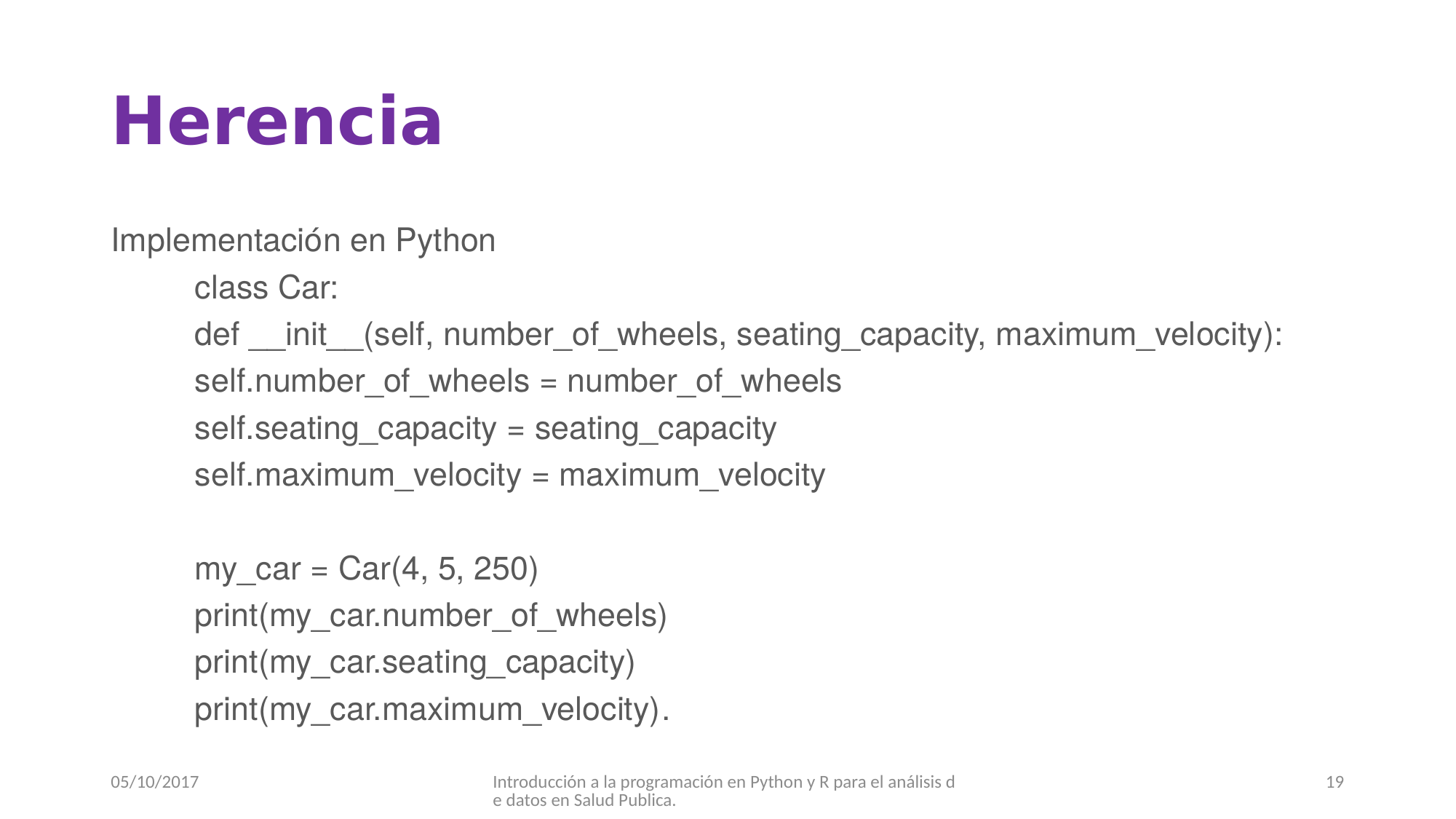

# Herencia
Implementación en Python
	class Car:
	def __init__(self, number_of_wheels, seating_capacity, maximum_velocity):
	self.number_of_wheels = number_of_wheels
	self.seating_capacity = seating_capacity
	self.maximum_velocity = maximum_velocity

	my_car = Car(4, 5, 250)
	print(my_car.number_of_wheels)
	print(my_car.seating_capacity)
	print(my_car.maximum_velocity).
05/10/2017
Introducción a la programación en Python y R para el análisis de datos en Salud Publica.
19